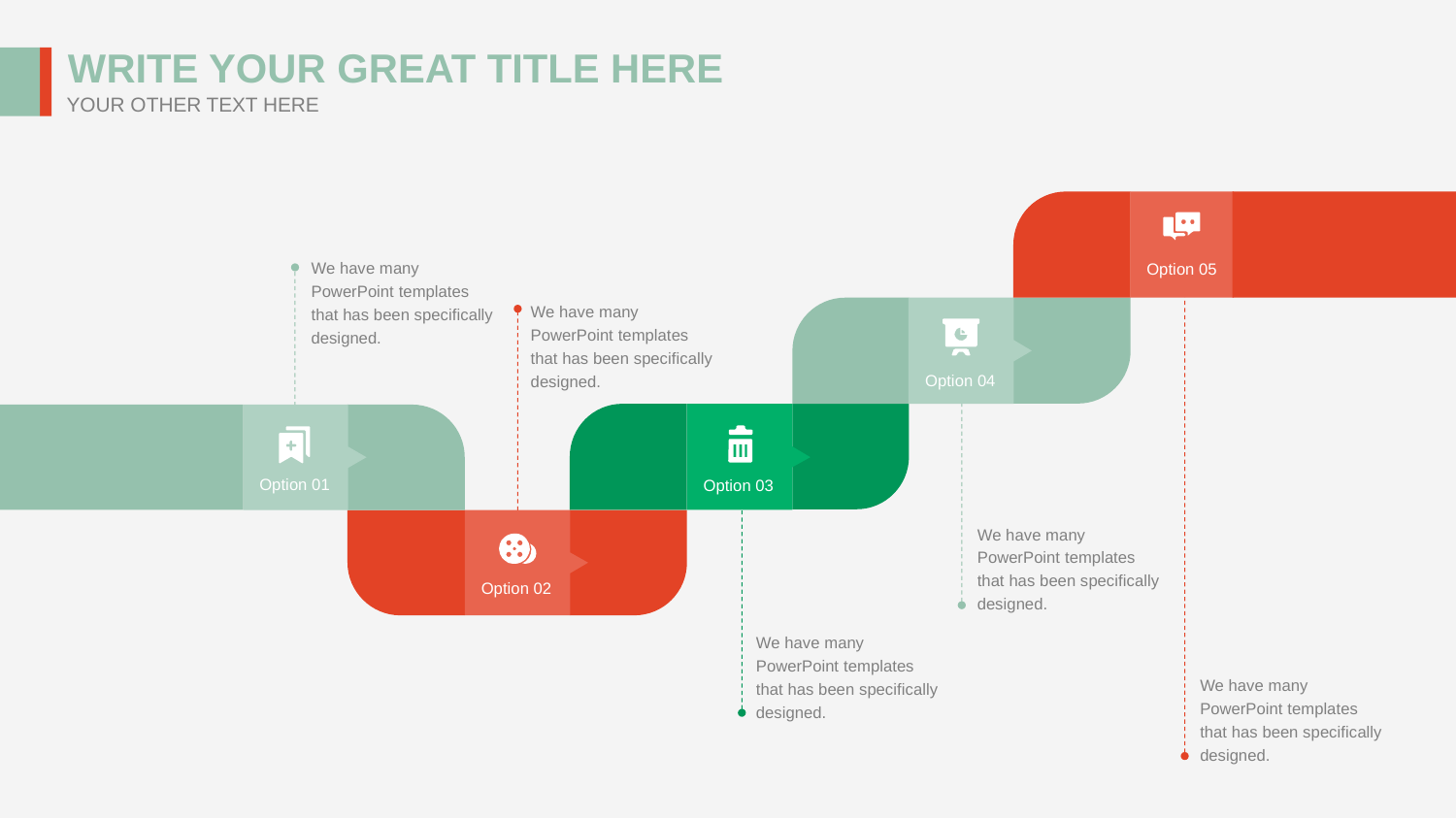

WRITE YOUR GREAT TITLE HERE

YOUR OTHER TEXT HERE

Option 05
We have many PowerPoint templates that has been specifically designed.

We have many PowerPoint templates that has been specifically designed.

Option 04

Option 01
Option 03

We have many PowerPoint templates that has been specifically designed.

Option 02
We have many PowerPoint templates that has been specifically designed.
We have many PowerPoint templates that has been specifically designed.